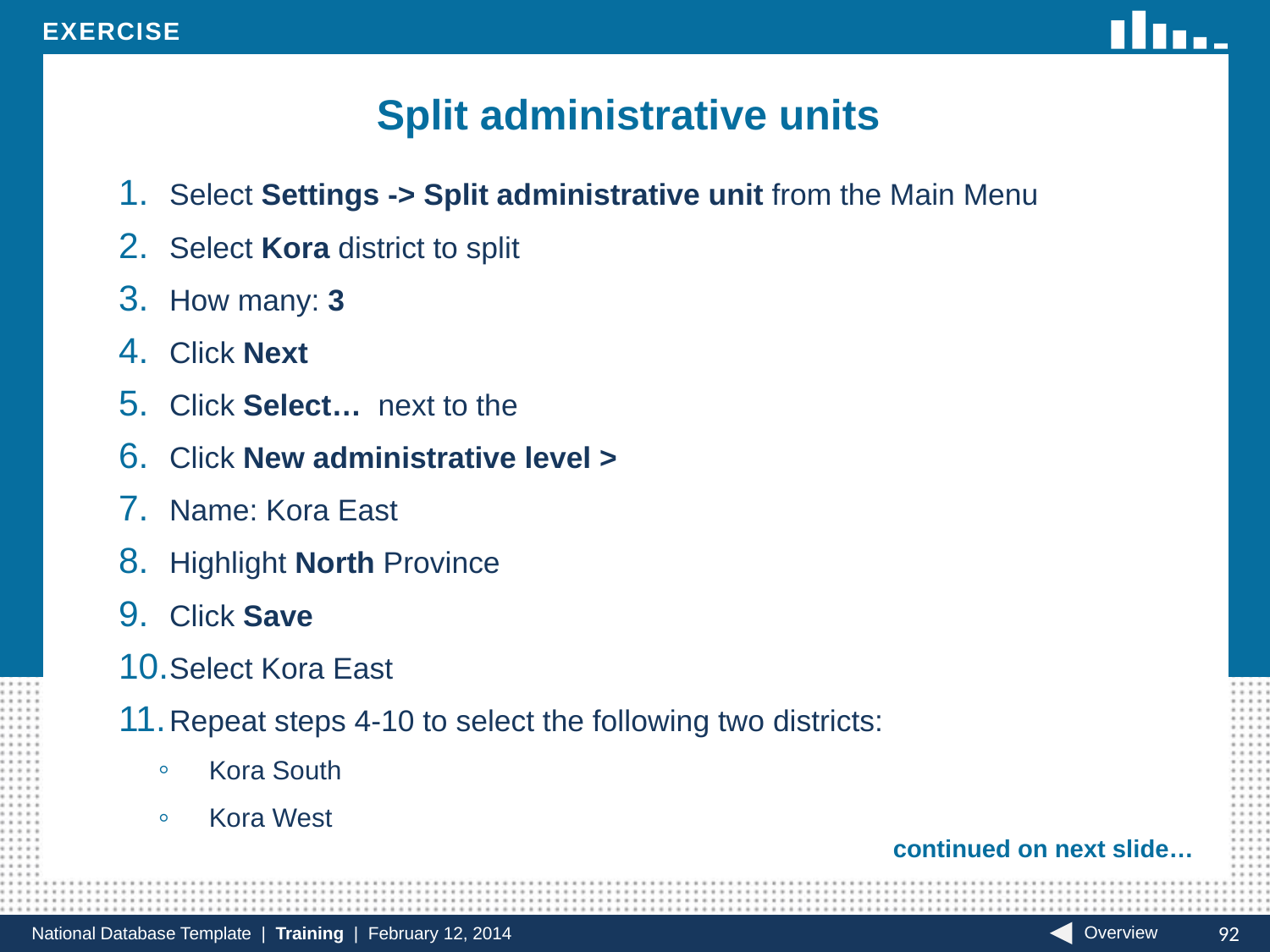

# Split administrative units
Select Settings -> Split administrative unit from the Main Menu
Select Kora district to split
How many: 3
Click Next
Click Select…  next to the
Click New administrative level >
Name: Kora East
Highlight North Province
Click Save
Select Kora East
Repeat steps 4-10 to select the following two districts:
Kora South
Kora West

continued on next slide…